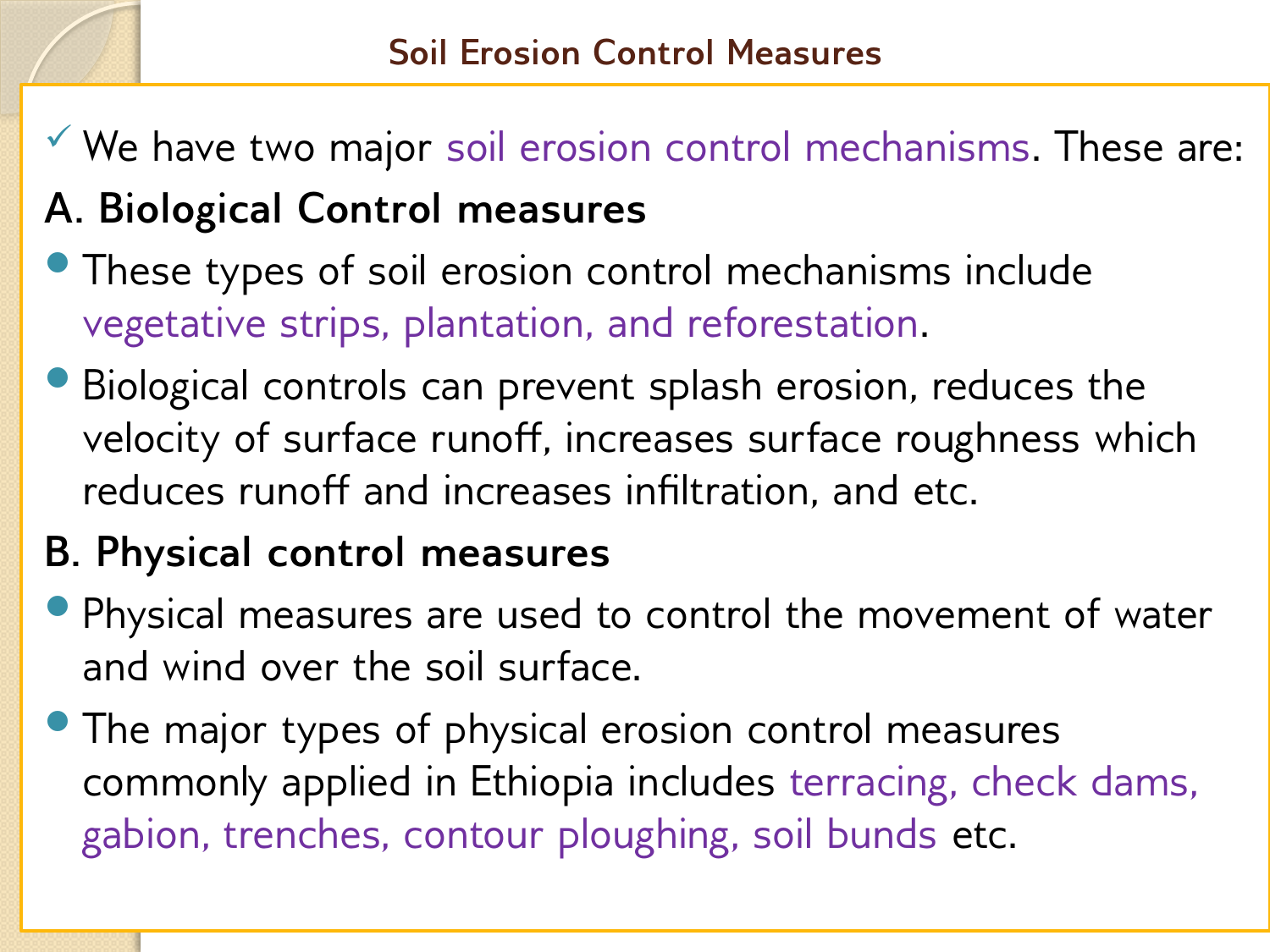

# Soil Erosion Control Measures
We have two major soil erosion control mechanisms. These are:
A. Biological Control measures
These types of soil erosion control mechanisms include vegetative strips, plantation, and reforestation.
Biological controls can prevent splash erosion, reduces the velocity of surface runoff, increases surface roughness which reduces runoff and increases infiltration, and etc.
B. Physical control measures
Physical measures are used to control the movement of water and wind over the soil surface.
The major types of physical erosion control measures commonly applied in Ethiopia includes terracing, check dams, gabion, trenches, contour ploughing, soil bunds etc.
22